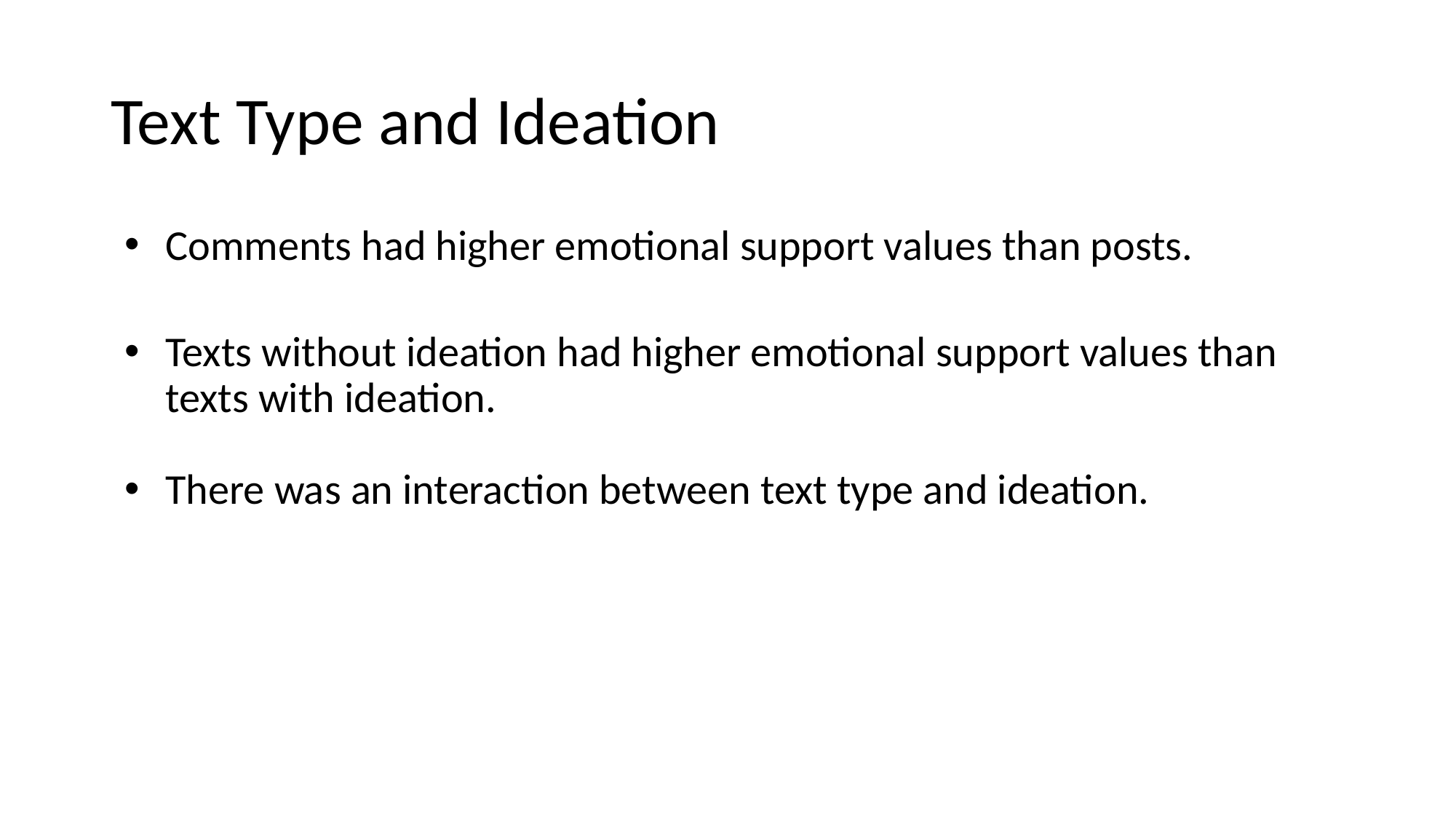

# Text Type and Ideation
Comments had higher emotional support values than posts.

Texts without ideation had higher emotional support values than texts with ideation.

There was an interaction between text type and ideation.